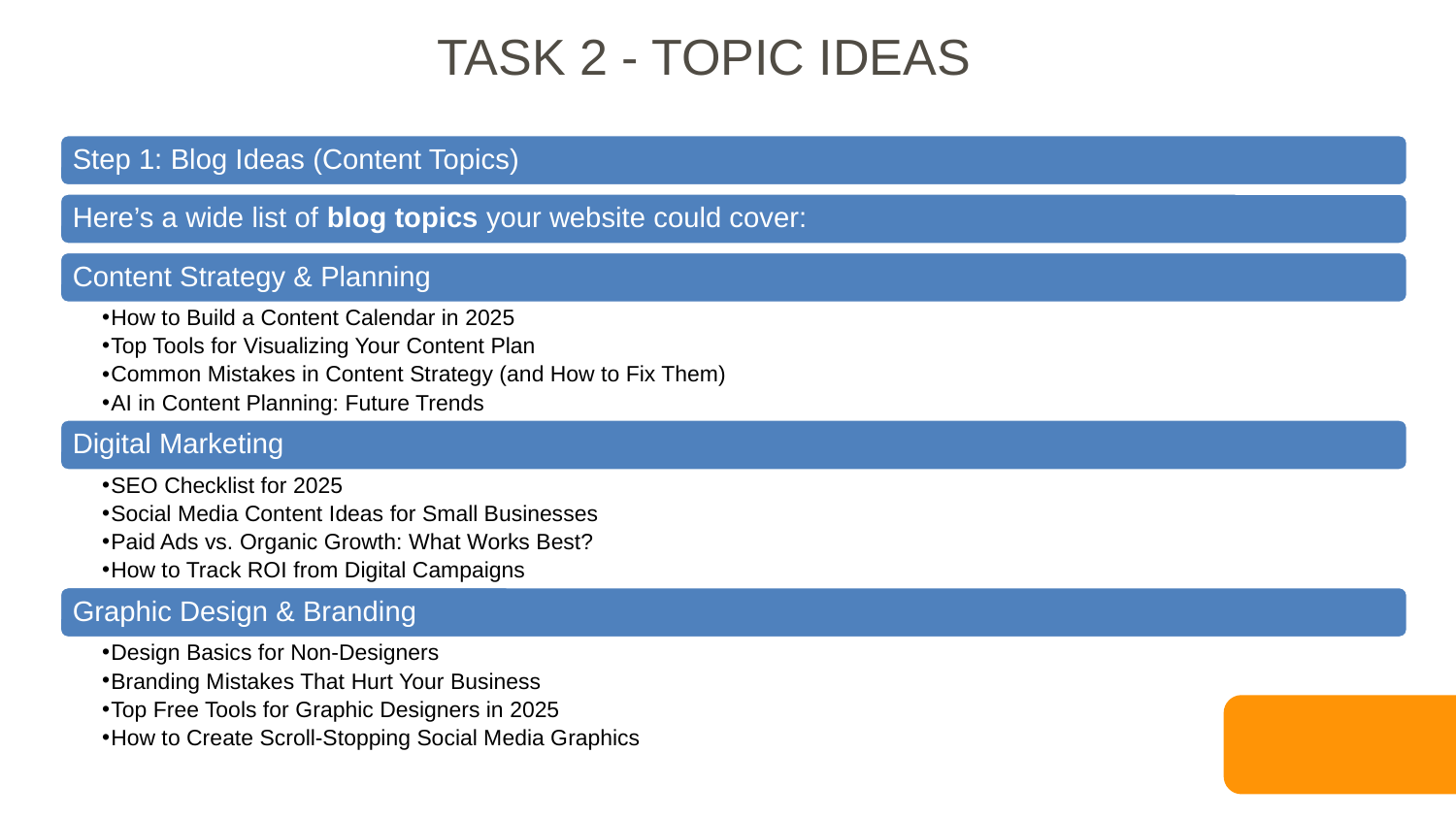

TASK 2 - TOPIC IDEAS
Step 1: Blog Ideas (Content Topics)
Here’s a wide list of blog topics your website could cover:
Content Strategy & Planning
How to Build a Content Calendar in 2025
Top Tools for Visualizing Your Content Plan
Common Mistakes in Content Strategy (and How to Fix Them)
AI in Content Planning: Future Trends
Digital Marketing
SEO Checklist for 2025
Social Media Content Ideas for Small Businesses
Paid Ads vs. Organic Growth: What Works Best?
How to Track ROI from Digital Campaigns
Graphic Design & Branding
Design Basics for Non-Designers
Branding Mistakes That Hurt Your Business
Top Free Tools for Graphic Designers in 2025
How to Create Scroll-Stopping Social Media Graphics